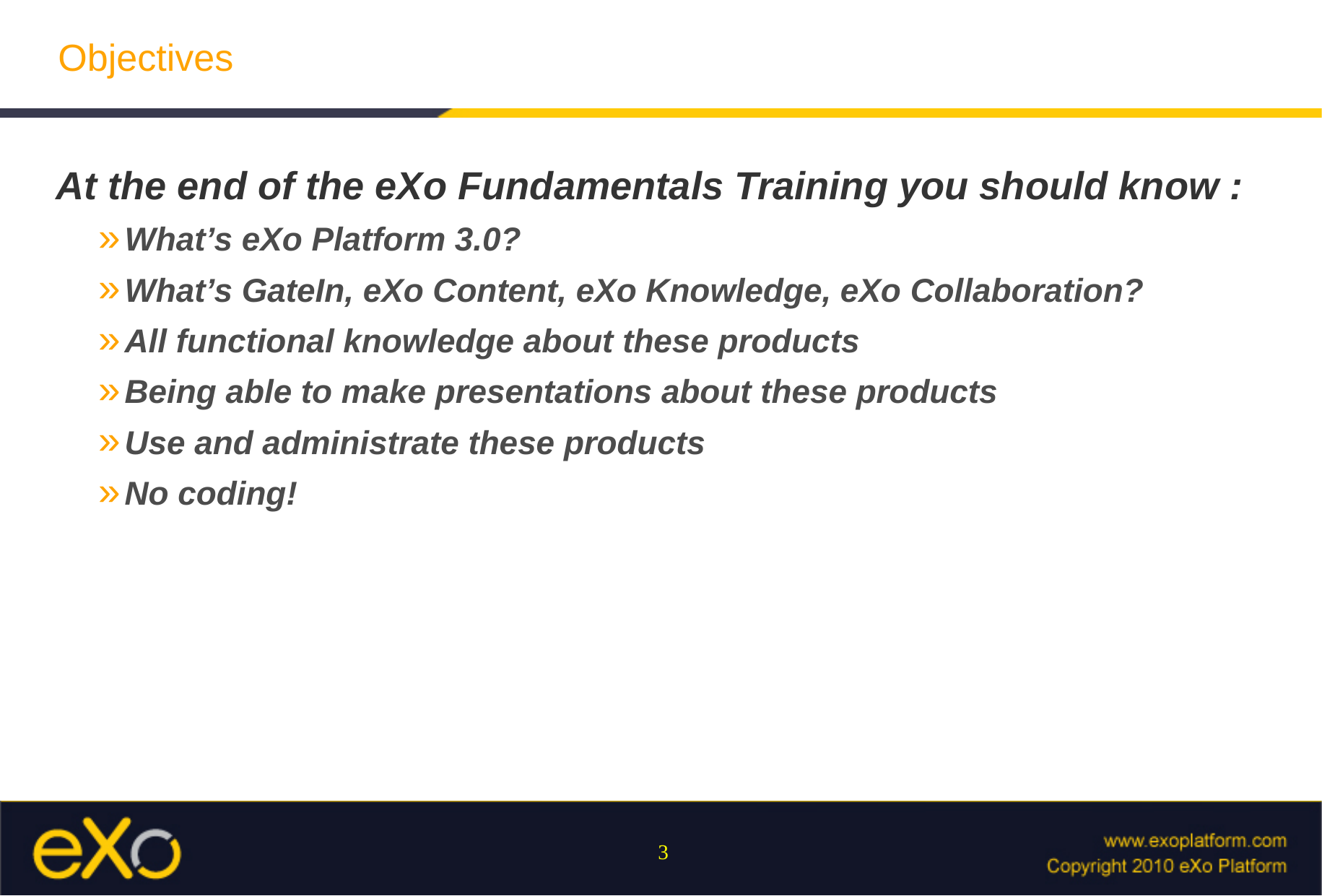

# Objectives
At the end of the eXo Fundamentals Training you should know :
What’s eXo Platform 3.0?
What’s GateIn, eXo Content, eXo Knowledge, eXo Collaboration?
All functional knowledge about these products
Being able to make presentations about these products
Use and administrate these products
No coding!